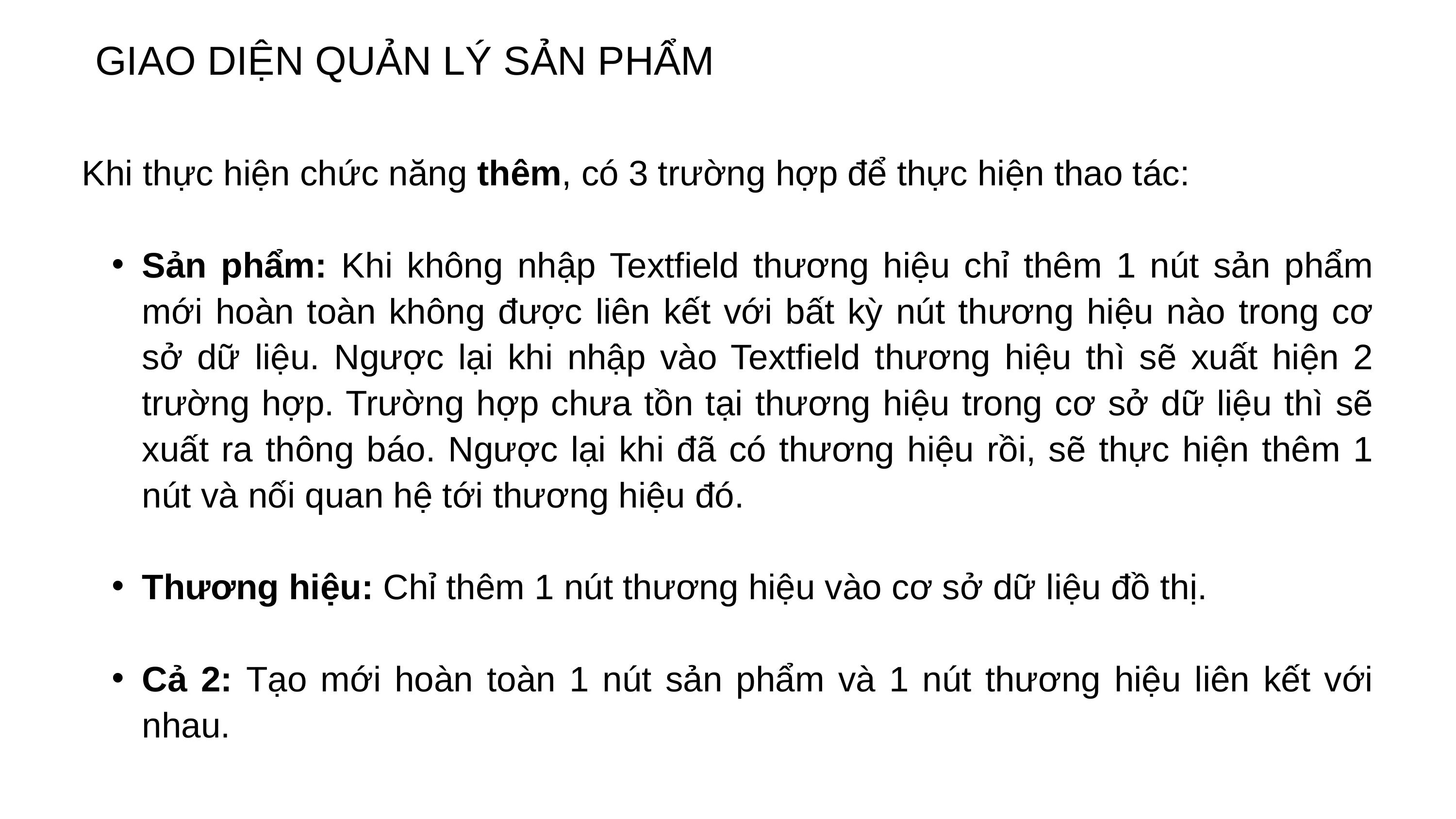

GIAO DIỆN QUẢN LÝ SẢN PHẨM
Khi thực hiện chức năng thêm, có 3 trường hợp để thực hiện thao tác:

Sản phẩm: Khi không nhập Textfield thương hiệu chỉ thêm 1 nút sản phẩm mới hoàn toàn không được liên kết với bất kỳ nút thương hiệu nào trong cơ sở dữ liệu. Ngược lại khi nhập vào Textfield thương hiệu thì sẽ xuất hiện 2 trường hợp. Trường hợp chưa tồn tại thương hiệu trong cơ sở dữ liệu thì sẽ xuất ra thông báo. Ngược lại khi đã có thương hiệu rồi, sẽ thực hiện thêm 1 nút và nối quan hệ tới thương hiệu đó.

Thương hiệu: Chỉ thêm 1 nút thương hiệu vào cơ sở dữ liệu đồ thị.

Cả 2: Tạo mới hoàn toàn 1 nút sản phẩm và 1 nút thương hiệu liên kết với nhau.